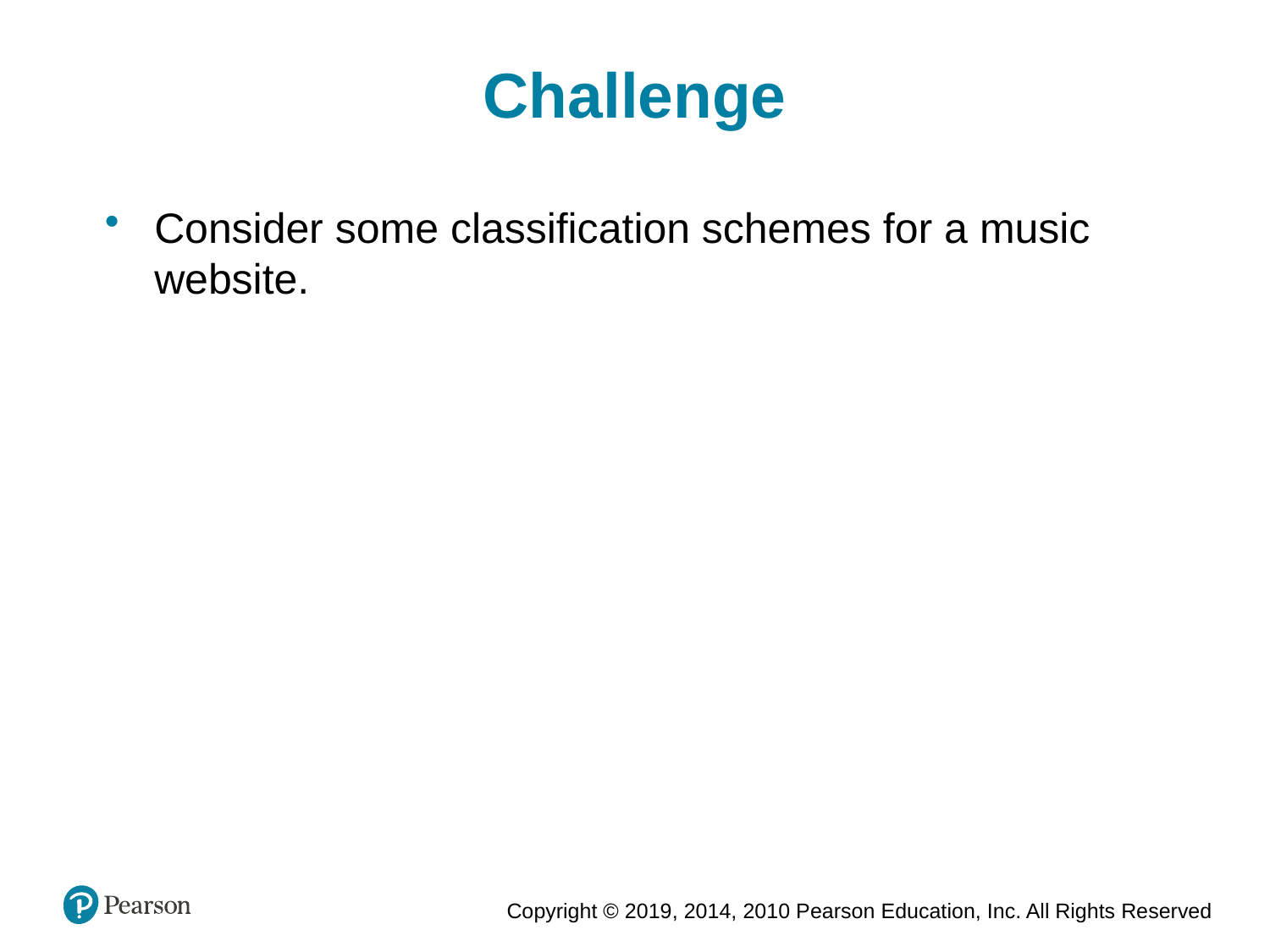

Challenge
Consider some classification schemes for a music website.